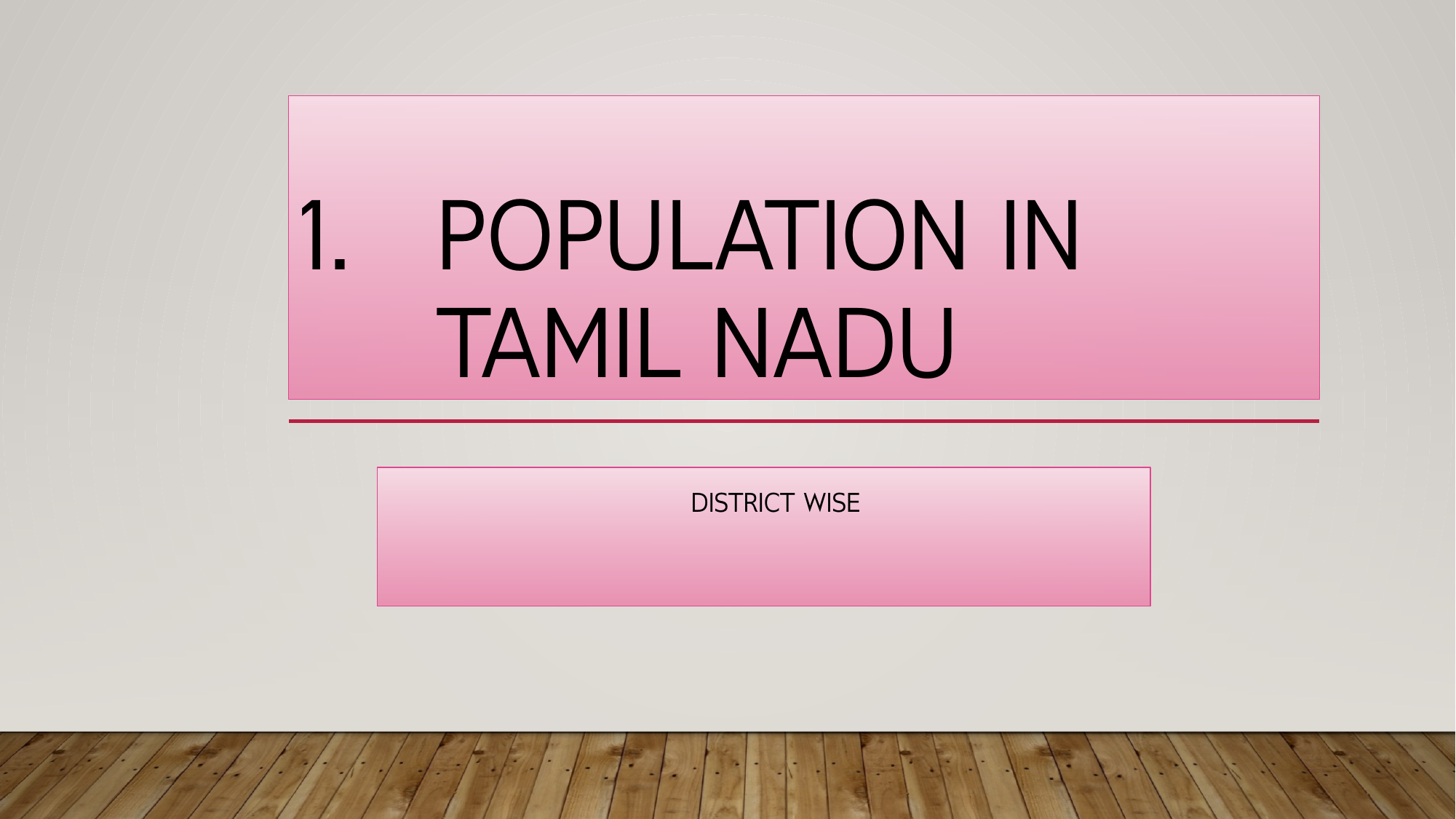

# Population in Tamil Nadu

                                     DISTRICT WISE